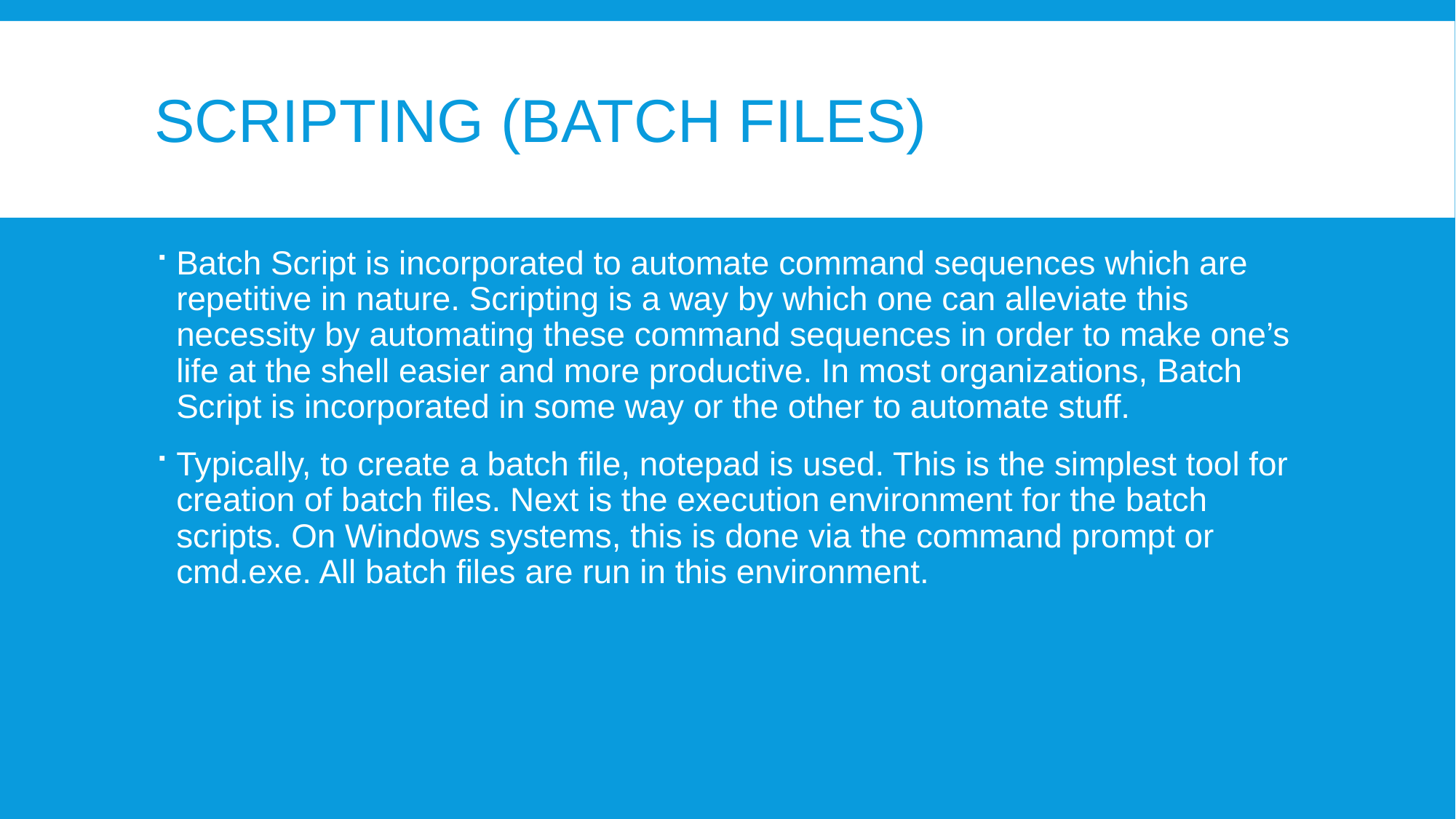

# Scripting (Batch files)
Batch Script is incorporated to automate command sequences which are repetitive in nature. Scripting is a way by which one can alleviate this necessity by automating these command sequences in order to make one’s life at the shell easier and more productive. In most organizations, Batch Script is incorporated in some way or the other to automate stuff.
Typically, to create a batch file, notepad is used. This is the simplest tool for creation of batch files. Next is the execution environment for the batch scripts. On Windows systems, this is done via the command prompt or cmd.exe. All batch files are run in this environment.